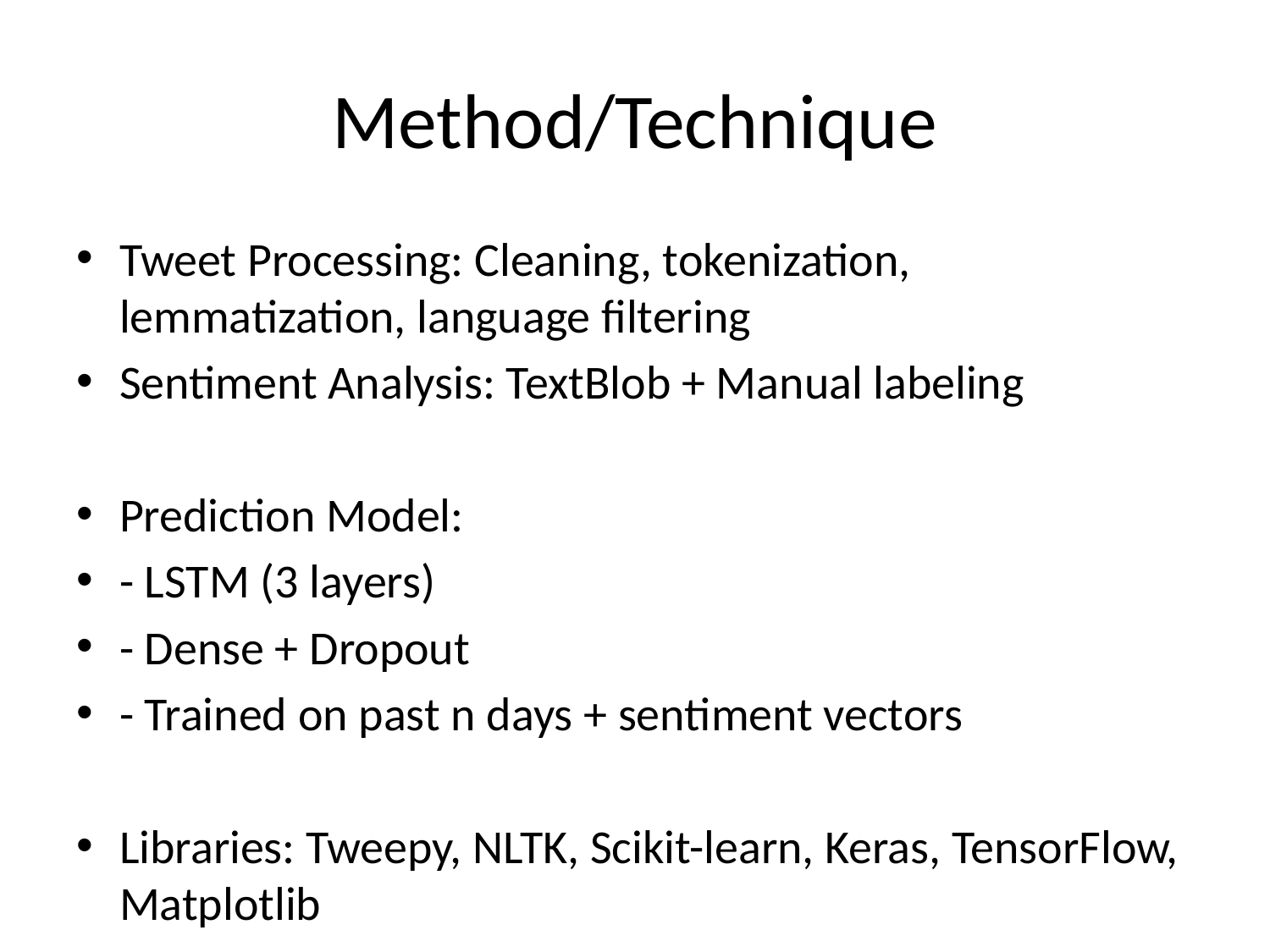

# Method/Technique
Tweet Processing: Cleaning, tokenization, lemmatization, language filtering
Sentiment Analysis: TextBlob + Manual labeling

Prediction Model:
- LSTM (3 layers)
- Dense + Dropout
- Trained on past n days + sentiment vectors

Libraries: Tweepy, NLTK, Scikit-learn, Keras, TensorFlow, Matplotlib